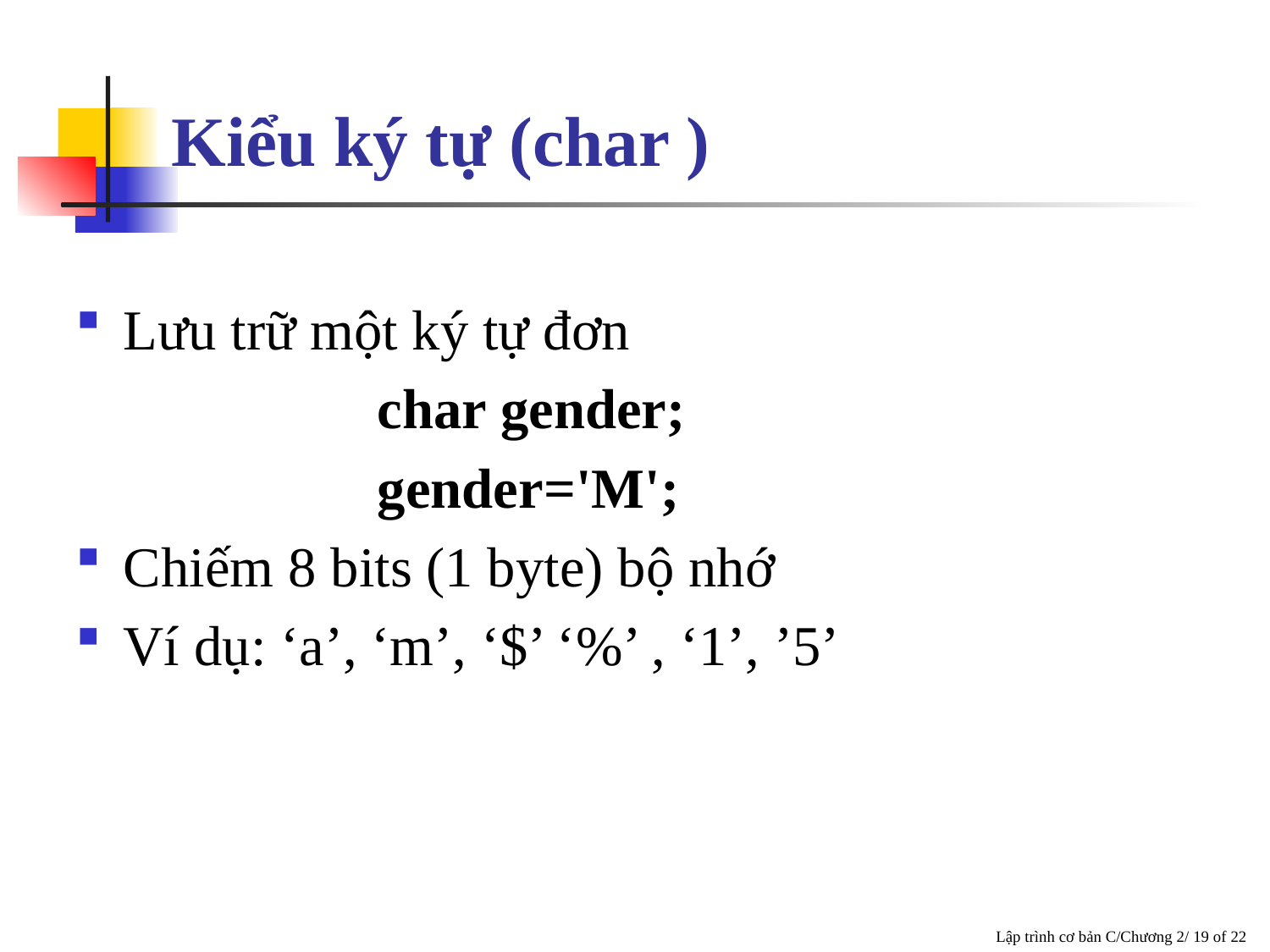

# Kiểu ký tự (char )
Lưu trữ một ký tự đơn
		 	char gender;
			gender='M';
Chiếm 8 bits (1 byte) bộ nhớ
Ví dụ: ‘a’, ‘m’, ‘$’ ‘%’ , ‘1’, ’5’
 Lập trình cơ bản C/Chương 2/ 19 of 22